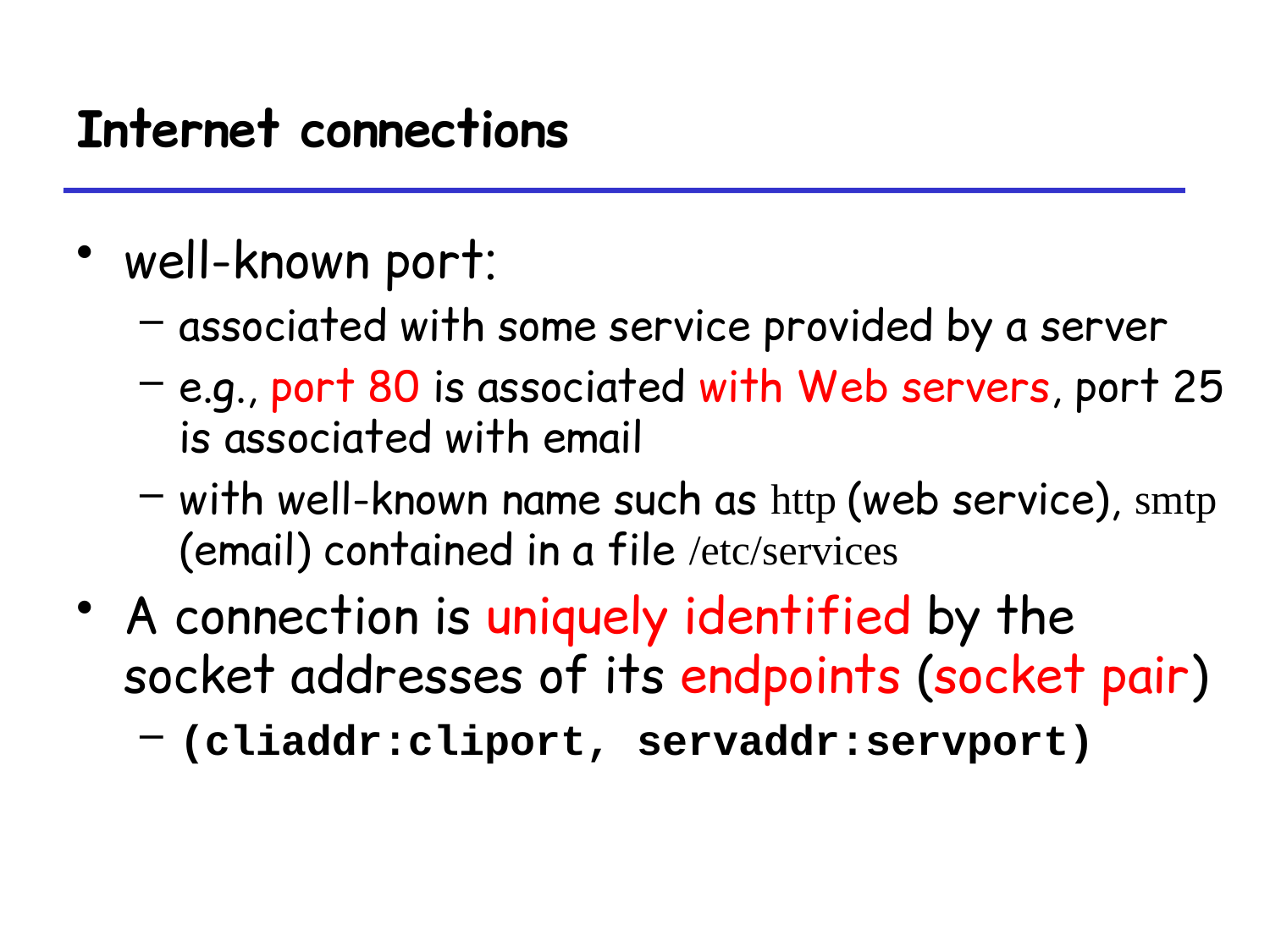

# Internet connections
well-known port:
associated with some service provided by a server
e.g., port 80 is associated with Web servers, port 25 is associated with email
with well-known name such as http (web service), smtp (email) contained in a file /etc/services
A connection is uniquely identified by the socket addresses of its endpoints (socket pair)
(cliaddr:cliport, servaddr:servport)
50